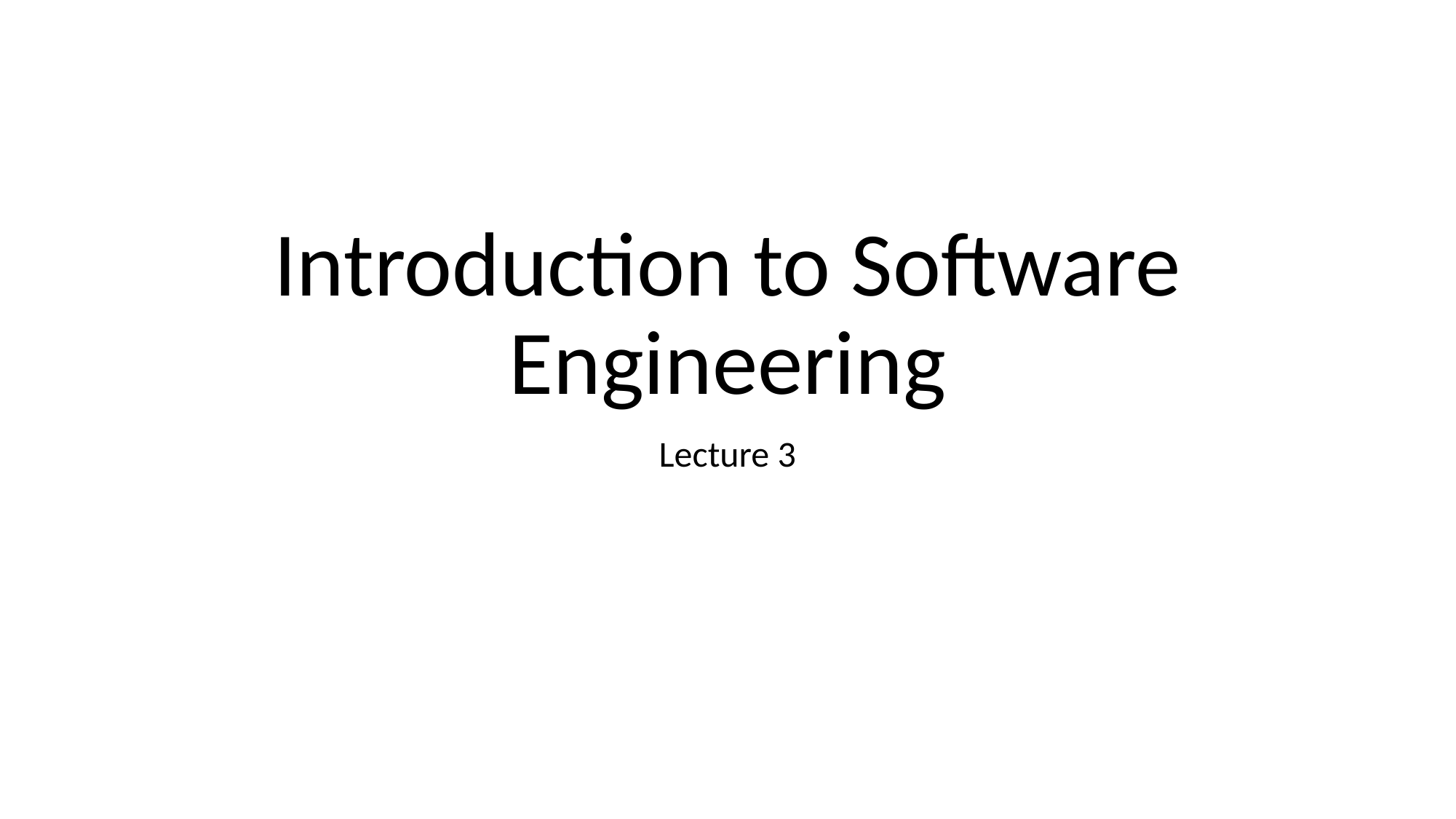

# Introduction to Software Engineering
Lecture 3